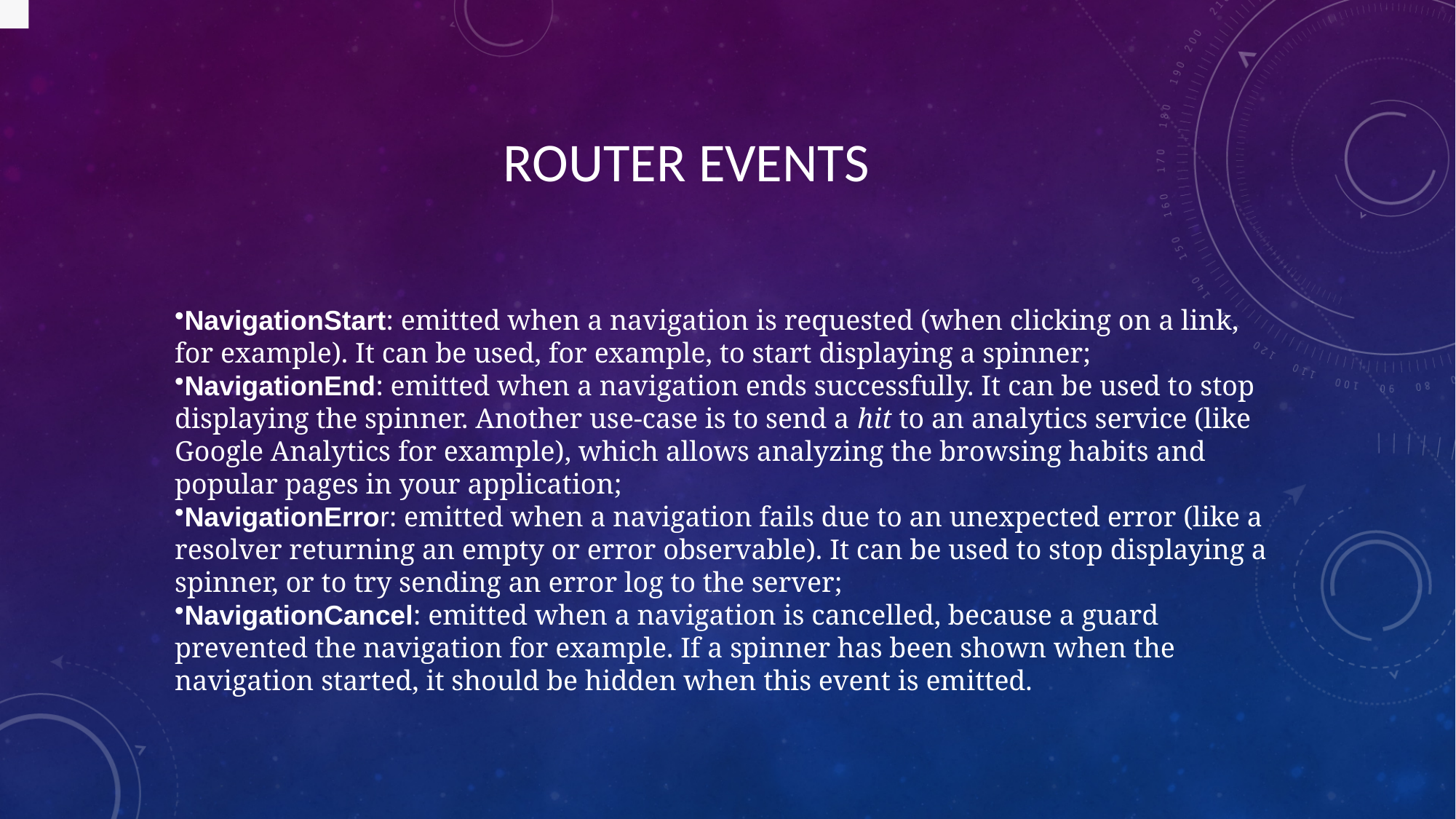

# Router events

NavigationStart: emitted when a navigation is requested (when clicking on a link, for example). It can be used, for example, to start displaying a spinner;
NavigationEnd: emitted when a navigation ends successfully. It can be used to stop displaying the spinner. Another use-case is to send a hit to an analytics service (like Google Analytics for example), which allows analyzing the browsing habits and popular pages in your application;
NavigationError: emitted when a navigation fails due to an unexpected error (like a resolver returning an empty or error observable). It can be used to stop displaying a spinner, or to try sending an error log to the server;
NavigationCancel: emitted when a navigation is cancelled, because a guard prevented the navigation for example. If a spinner has been shown when the navigation started, it should be hidden when this event is emitted.